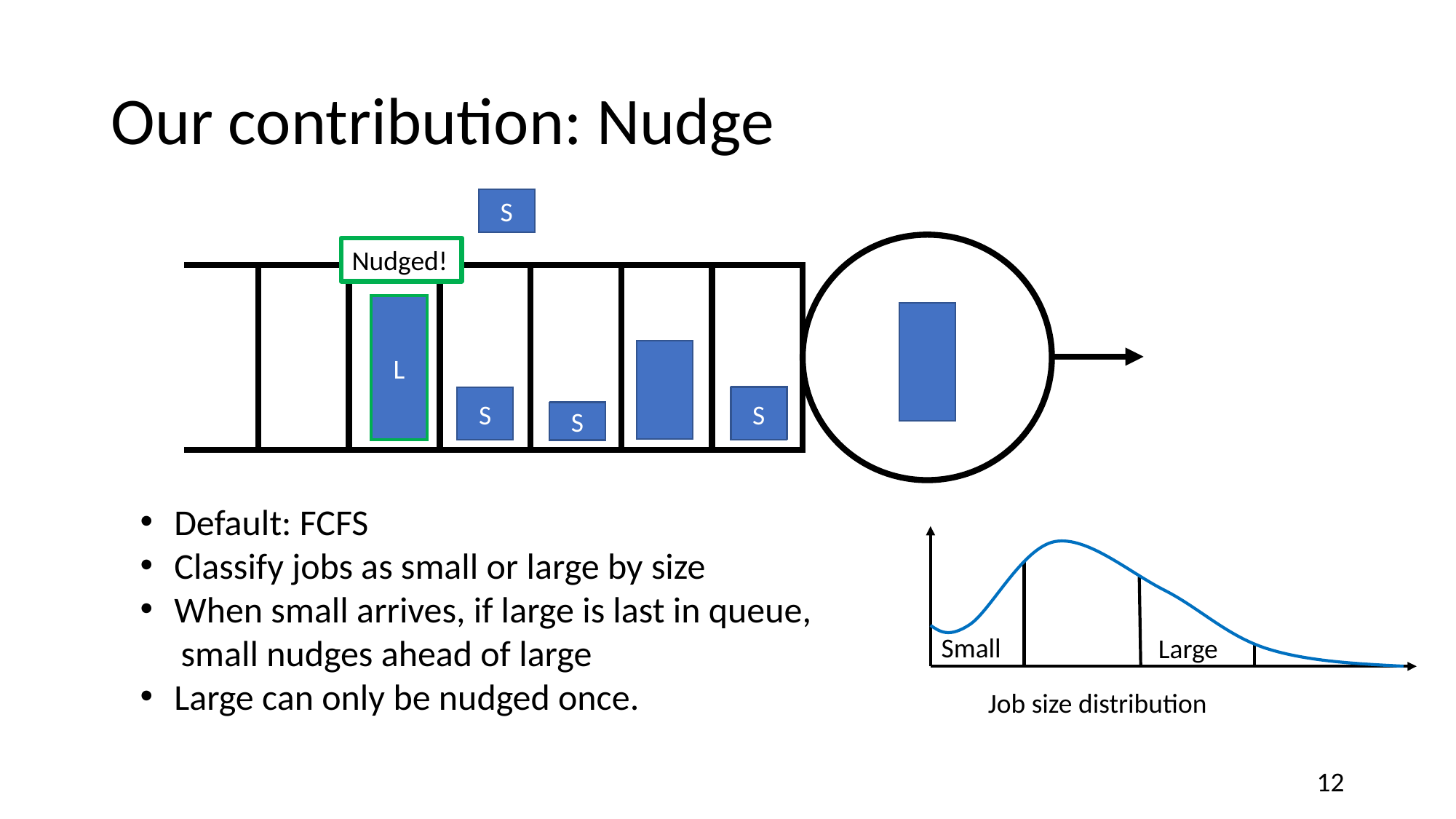

# Our contribution: Nudge
S

Nudged!
L
L
S
S
S
Default: FCFS
Classify jobs as small or large by size
When small arrives, if large is last in queue,
     small nudges ahead of large
Large can only be nudged once.

Job size distribution
Small
Large
12